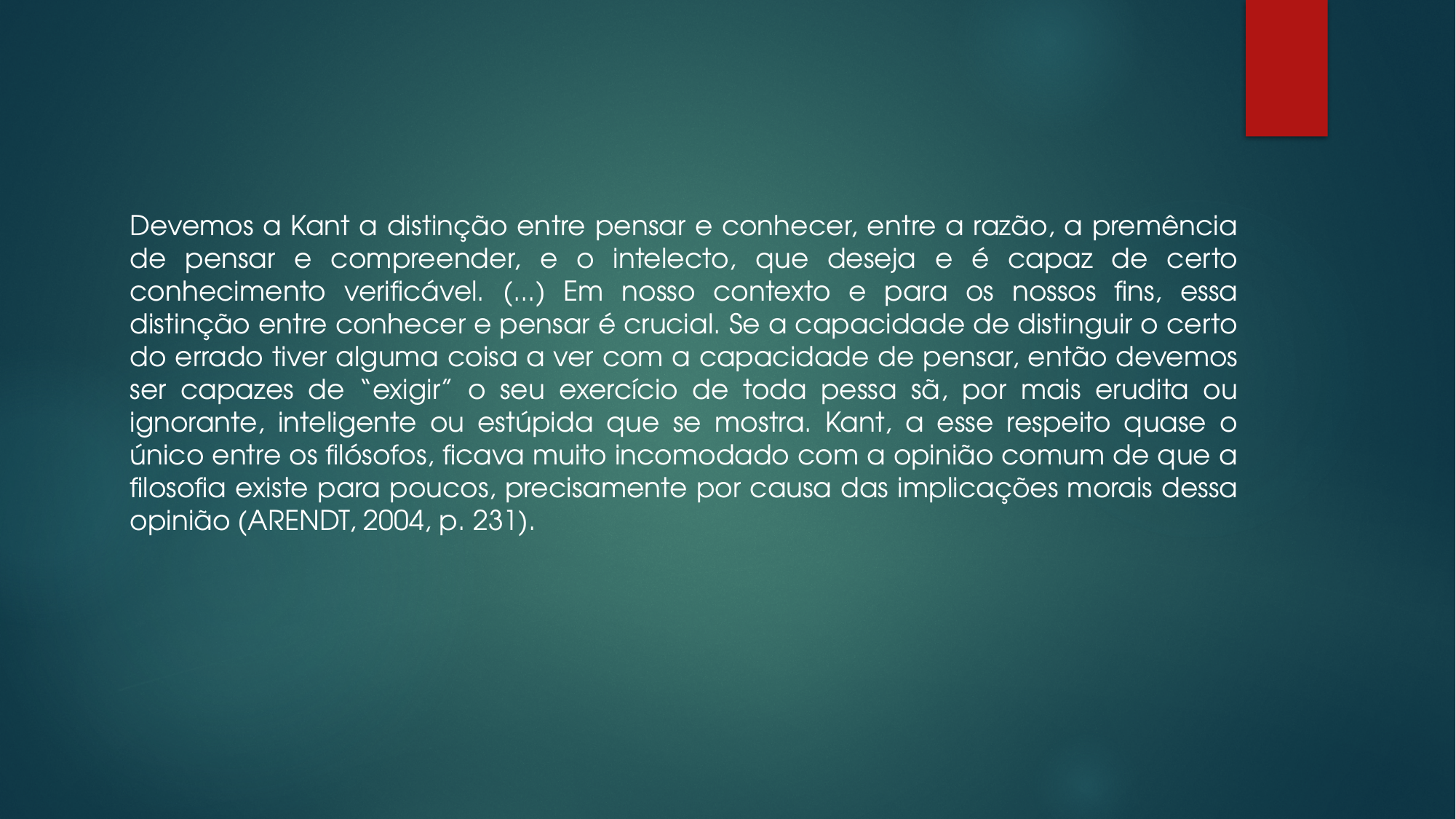

Devemos a Kant a distinção entre pensar e conhecer, entre a razão, a premência de pensar e compreender, e o intelecto, que deseja e é capaz de certo conhecimento verificável. (...) Em nosso contexto e para os nossos fins, essa distinção entre conhecer e pensar é crucial. Se a capacidade de distinguir o certo do errado tiver alguma coisa a ver com a capacidade de pensar, então devemos ser capazes de “exigir” o seu exercício de toda pessa sã, por mais erudita ou ignorante, inteligente ou estúpida que se mostra. Kant, a esse respeito quase o único entre os filósofos, ficava muito incomodado com a opinião comum de que a filosofia existe para poucos, precisamente por causa das implicações morais dessa opinião (ARENDT, 2004, p. 231).